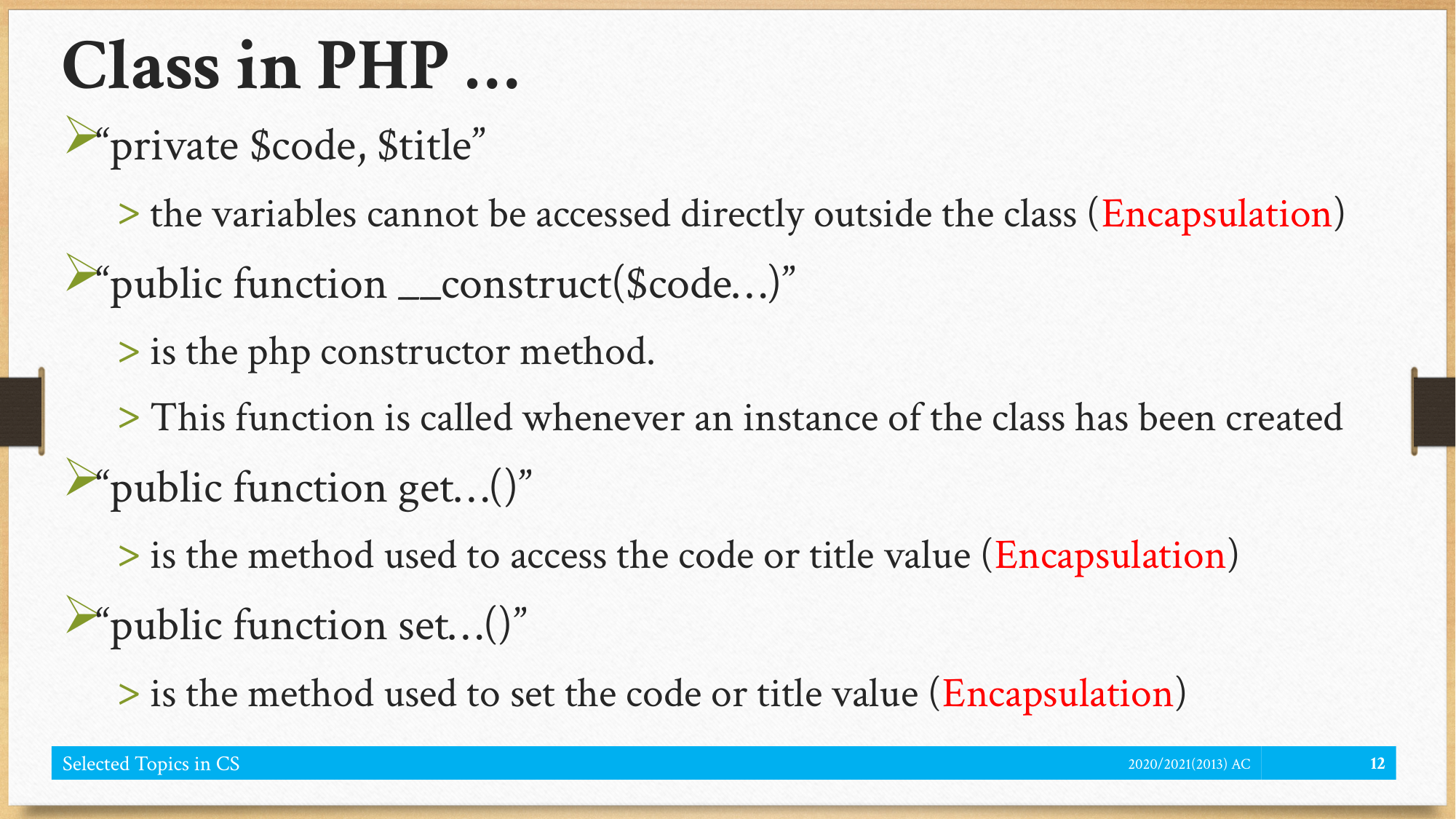

# Class in PHP …
“private $code, $title”
the variables cannot be accessed directly outside the class (Encapsulation)
“public function __construct($code…)”
is the php constructor method.
This function is called whenever an instance of the class has been created
“public function get…()”
is the method used to access the code or title value (Encapsulation)
“public function set…()”
is the method used to set the code or title value (Encapsulation)
Selected Topics in CS
2020/2021(2013) AC
12